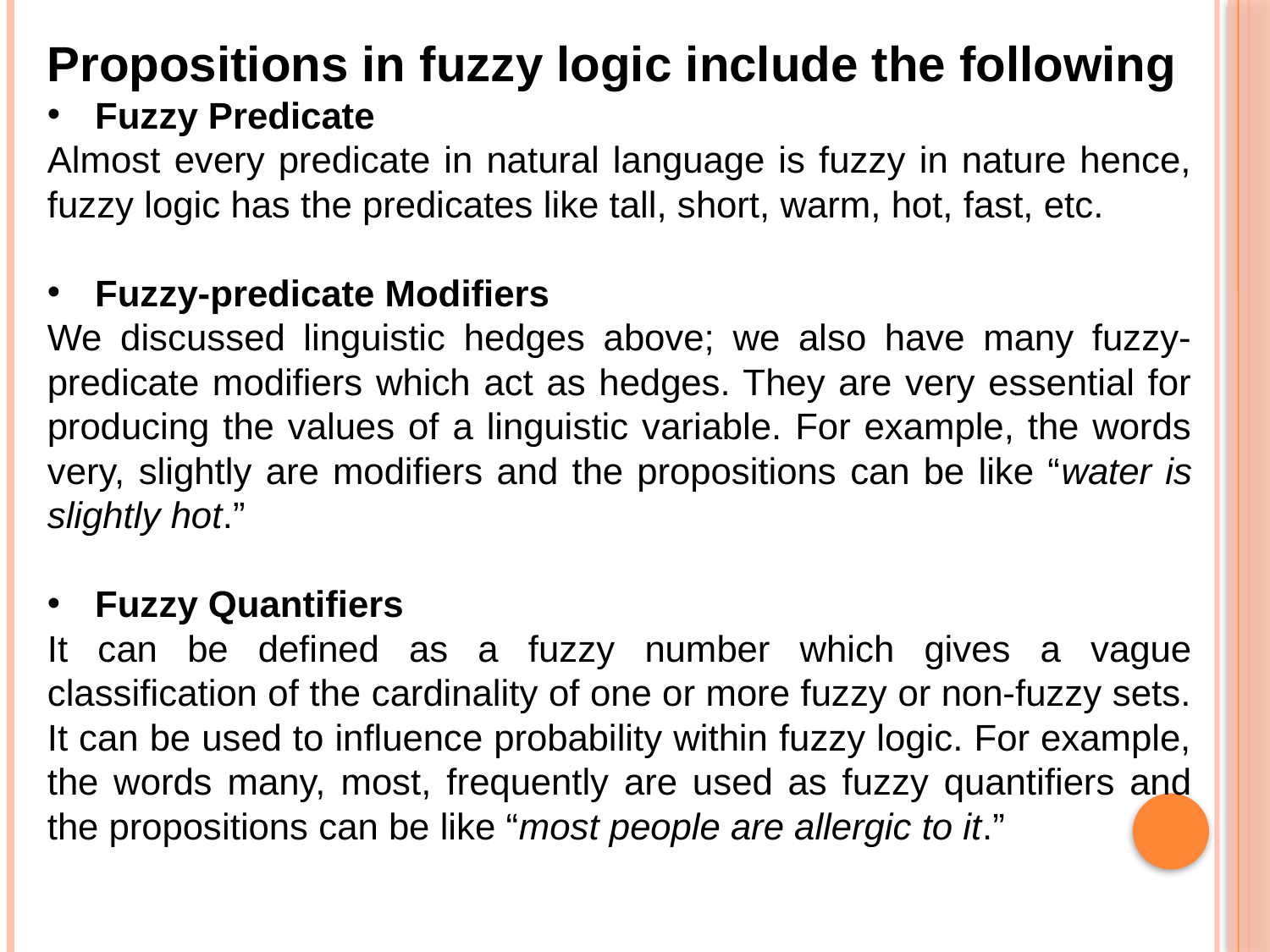

Propositions in fuzzy logic include the following
Fuzzy Predicate
Almost every predicate in natural language is fuzzy in nature hence, fuzzy logic has the predicates like tall, short, warm, hot, fast, etc.

Fuzzy-predicate Modifiers
We discussed linguistic hedges above; we also have many fuzzy-predicate modifiers which act as hedges. They are very essential for producing the values of a linguistic variable. For example, the words very, slightly are modifiers and the propositions can be like “water is slightly hot.”

Fuzzy Quantifiers
It can be defined as a fuzzy number which gives a vague classification of the cardinality of one or more fuzzy or non-fuzzy sets. It can be used to influence probability within fuzzy logic. For example, the words many, most, frequently are used as fuzzy quantifiers and the propositions can be like “most people are allergic to it.”